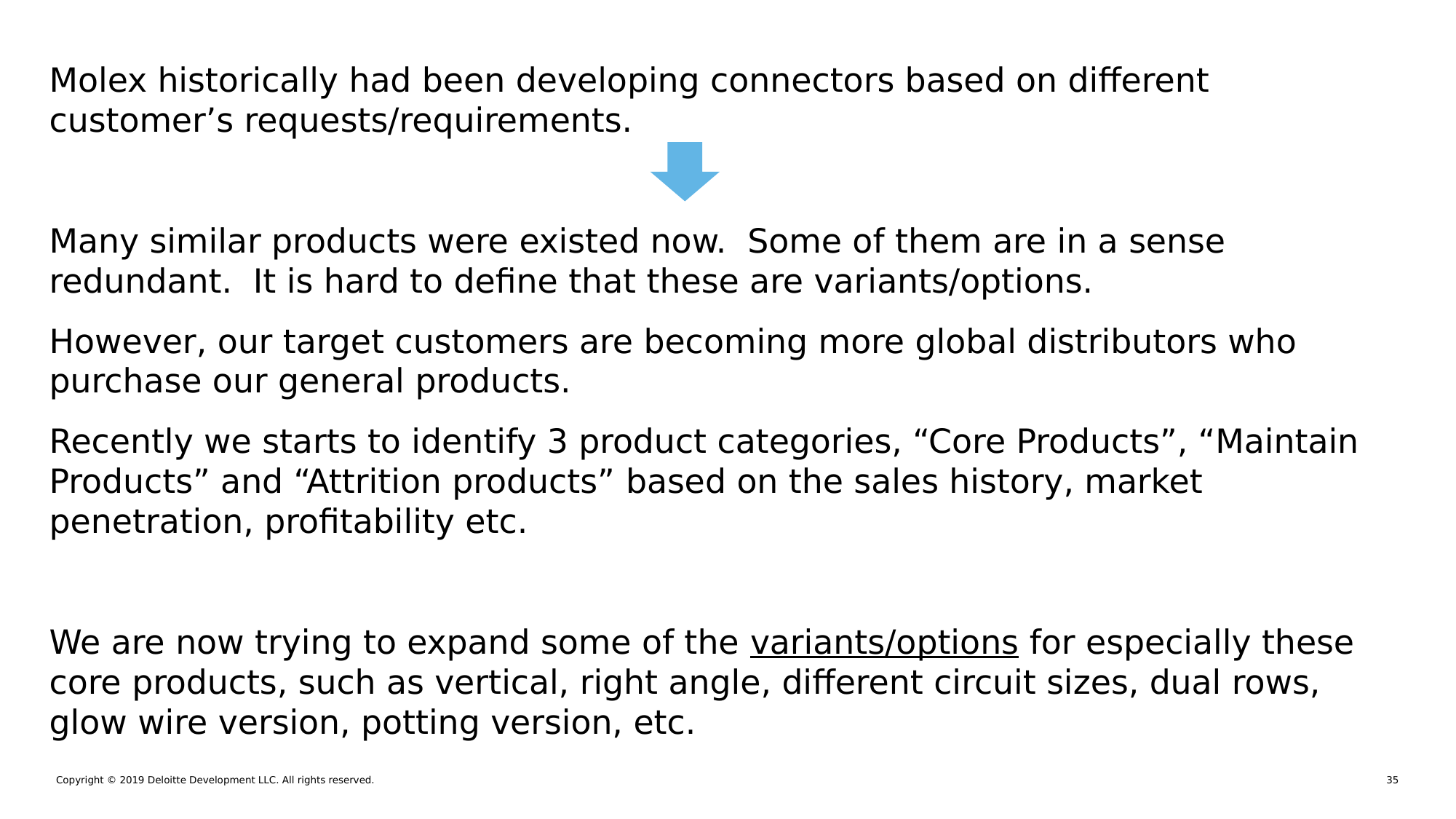

Molex historically had been developing connectors based on different customer’s requests/requirements.

Many similar products were existed now.  Some of them are in a sense  redundant.  It is hard to define that these are variants/options.
However, our target customers are becoming more global distributors who purchase our general products.
Recently we starts to identify 3 product categories, “Core Products”, “Maintain Products” and “Attrition products” based on the sales history, market penetration, profitability etc.

We are now trying to expand some of the variants/options for especially these core products, such as vertical, right angle, different circuit sizes, dual rows, glow wire version, potting version, etc.